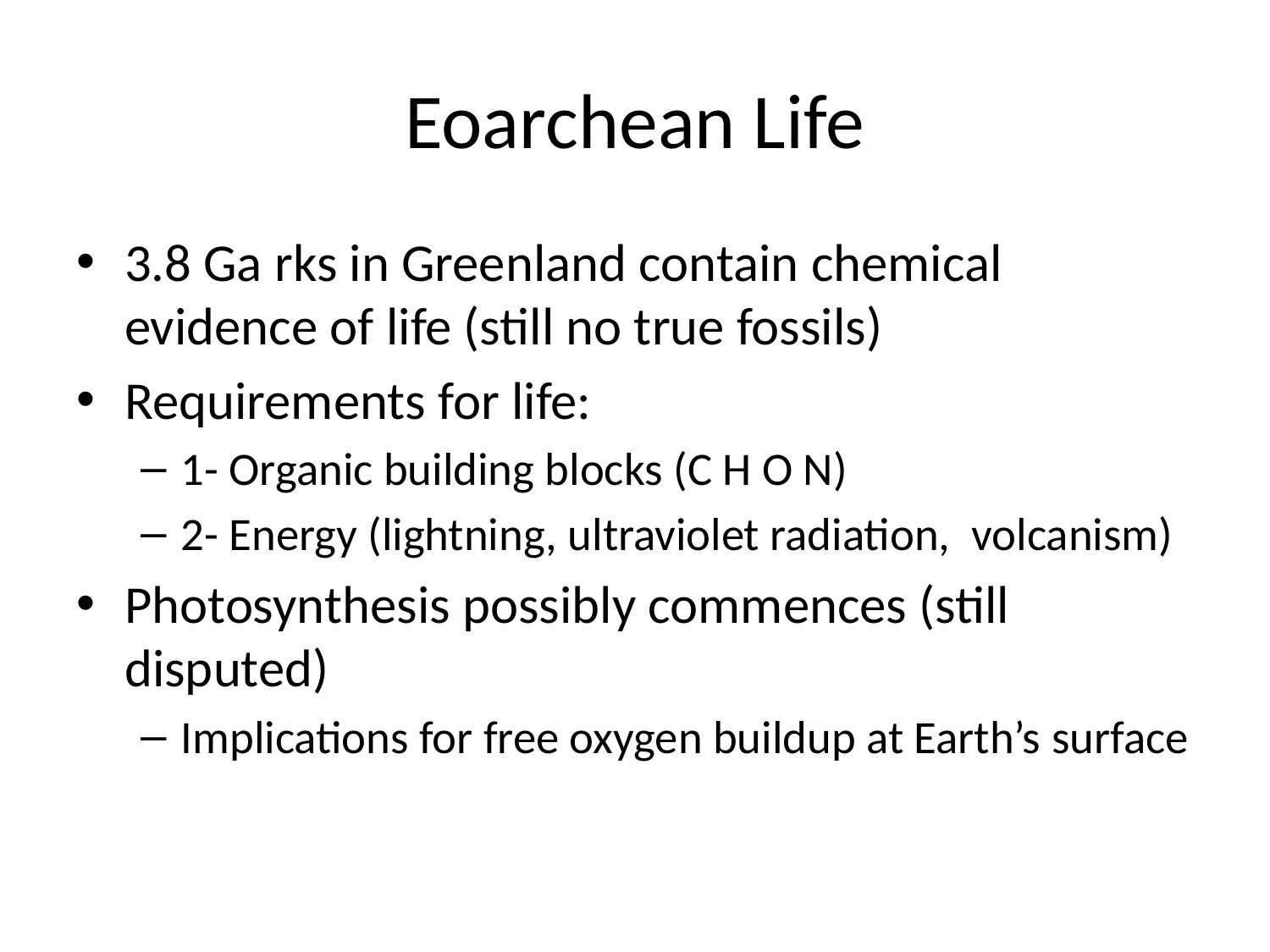

# Eoarchean Life
3.8 Ga rks in Greenland contain chemical evidence of life (still no true fossils)
Requirements for life:
1- Organic building blocks (C H O N)
2- Energy (lightning, ultraviolet radiation,  volcanism)
Photosynthesis possibly commences (still disputed)
Implications for free oxygen buildup at Earth’s surface